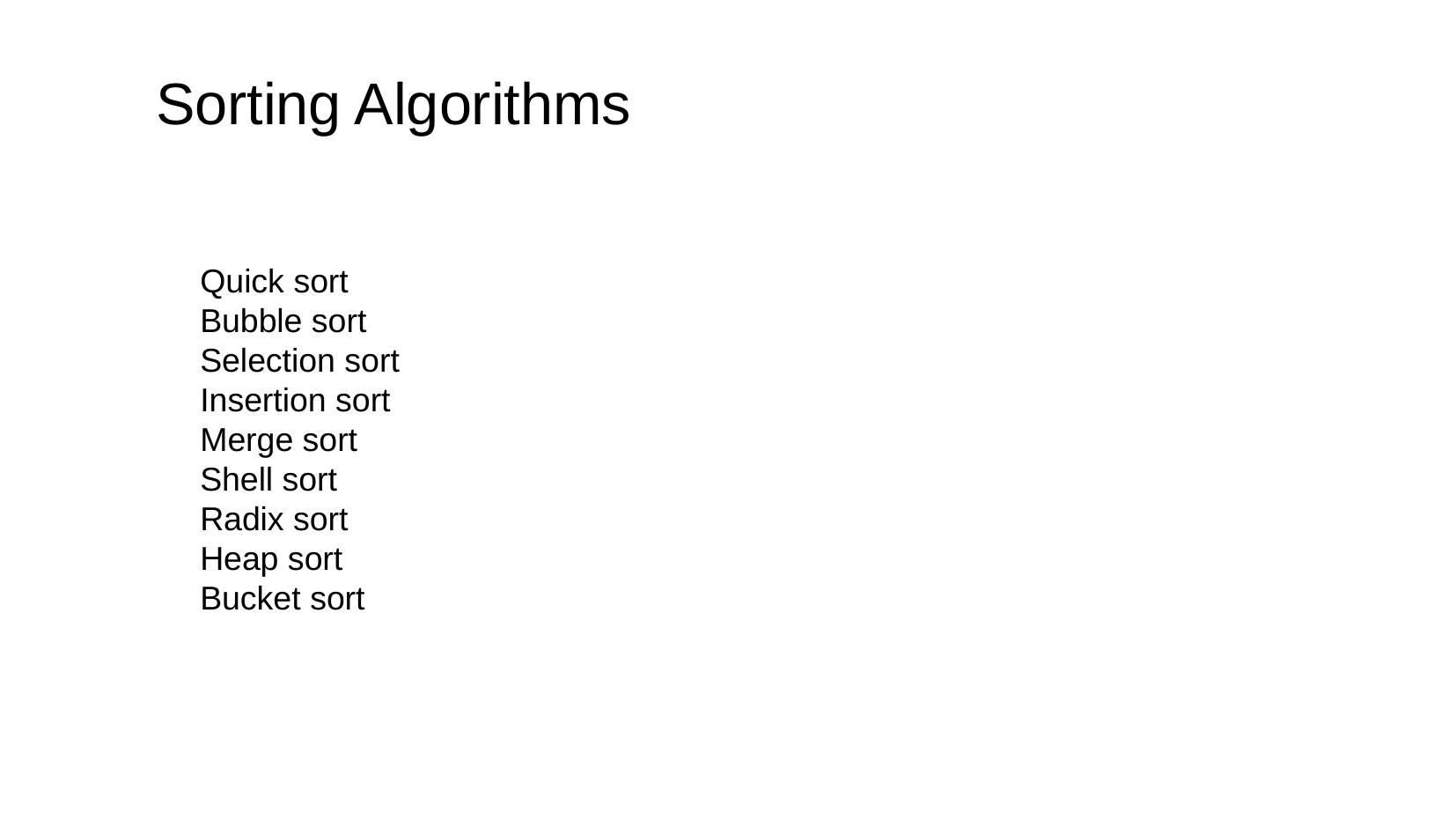

# Sorting Algorithms
Quick sort
Bubble sort
Selection sort
Insertion sort
Merge sort
Shell sort
Radix sort
Heap sort
Bucket sort